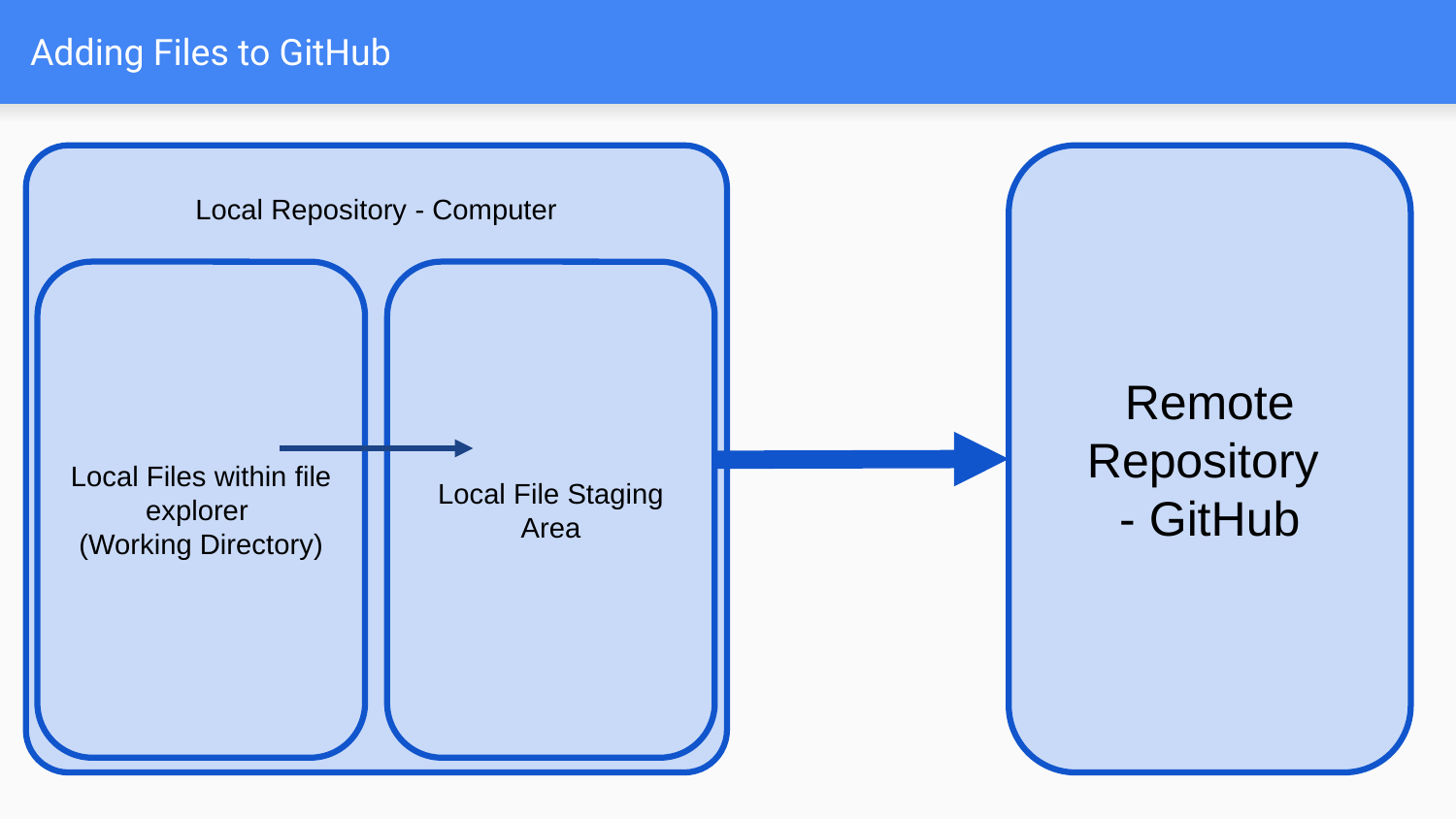

# Adding Files to GitHub

Remote Repository
- GitHub
Local Repository - Computer
Local Files within file explorer
(Working Directory)
Local File Staging Area